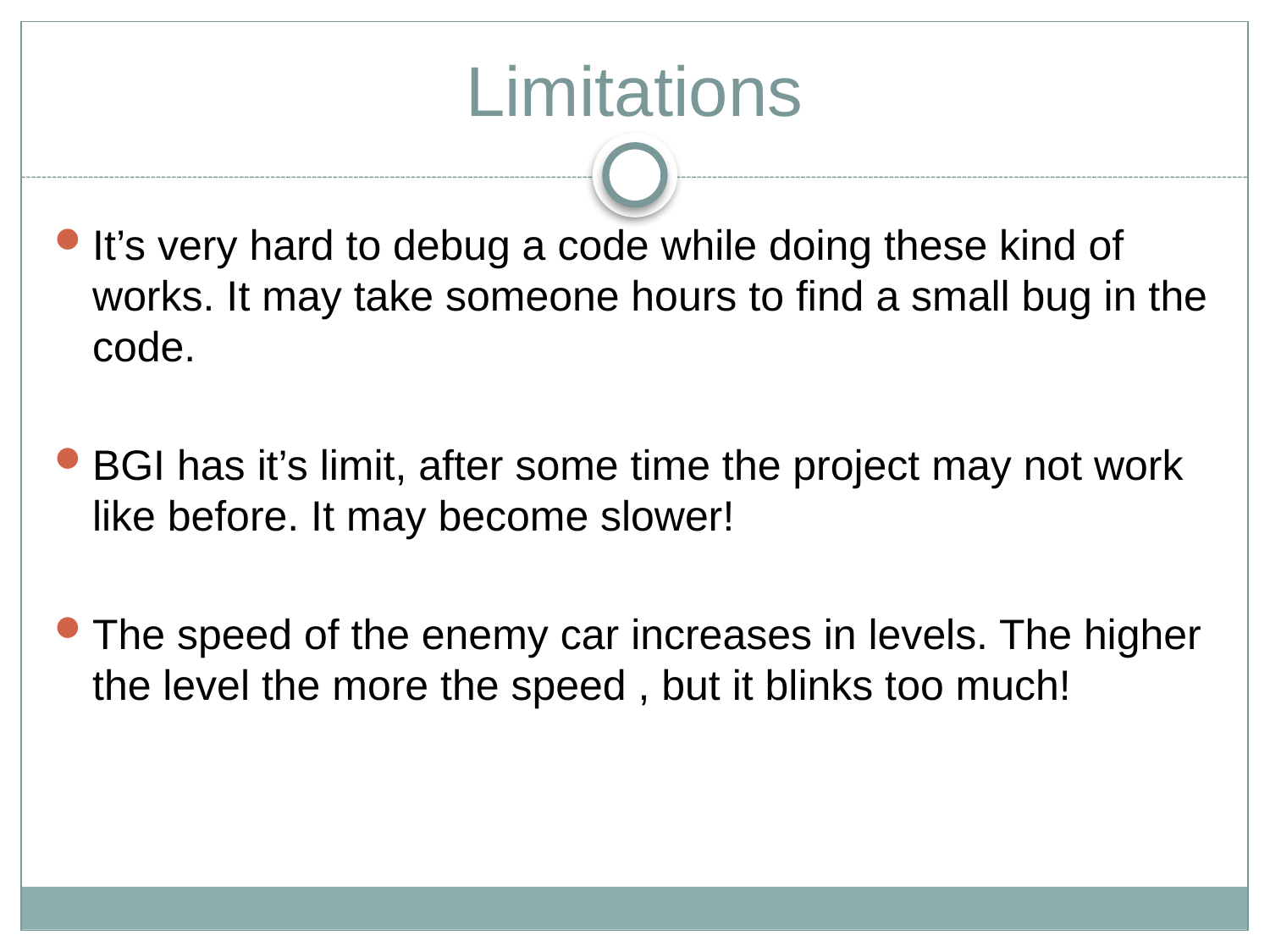

# Limitations
It’s very hard to debug a code while doing these kind of works. It may take someone hours to find a small bug in the code.

BGI has it’s limit, after some time the project may not work like before. It may become slower!

The speed of the enemy car increases in levels. The higher the level the more the speed , but it blinks too much!